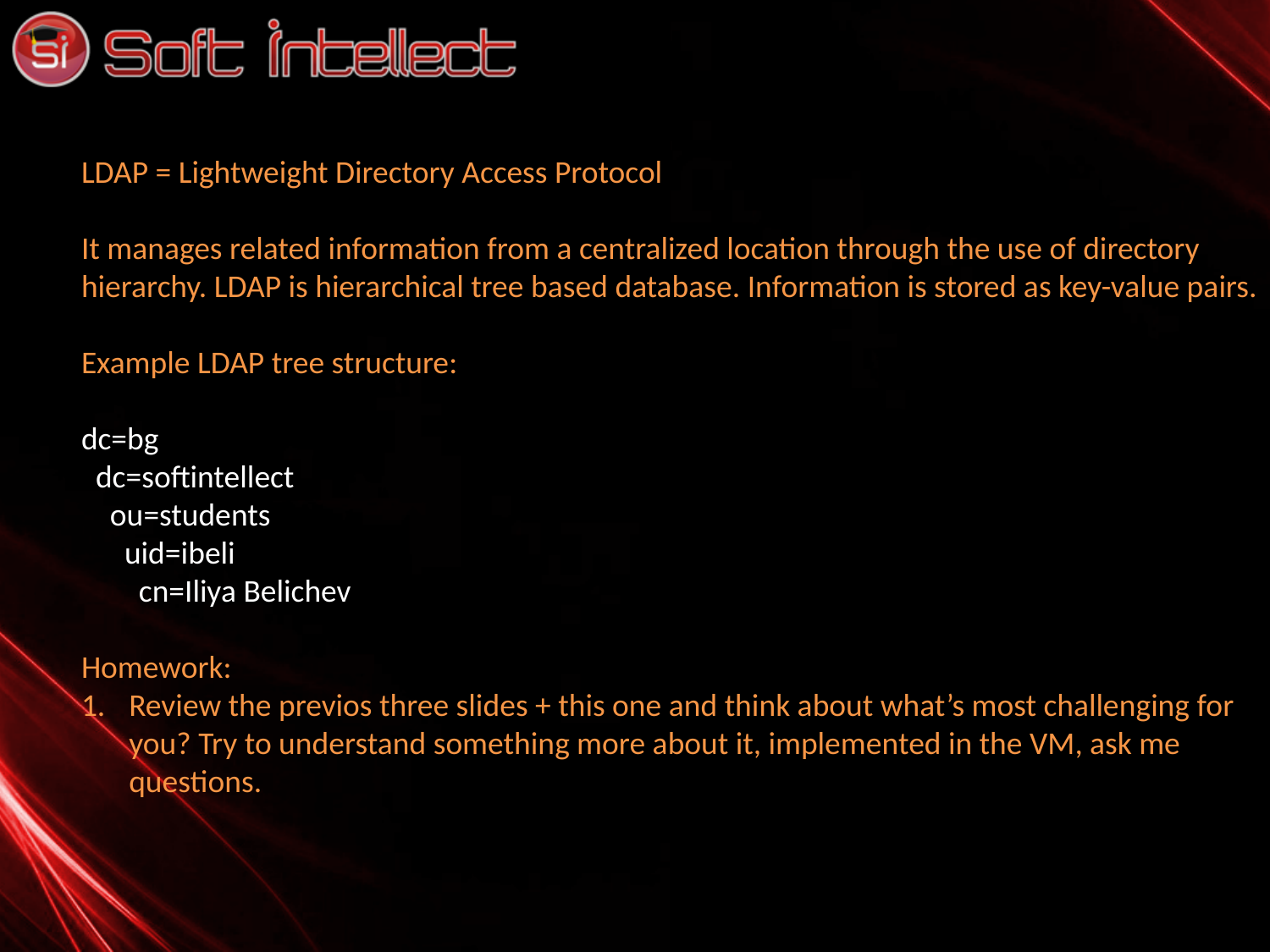

LDAP = Lightweight Directory Access Protocol

It manages related information from a centralized location through the use of directory hierarchy. LDAP is hierarchical tree based database. Information is stored as key-value pairs.

Example LDAP tree structure:

dc=bg
  dc=softintellect
    ou=students
      uid=ibeli
        cn=Iliya Belichev

Homework:
Review the previos three slides + this one and think about what’s most challenging for you? Try to understand something more about it, implemented in the VM, ask me questions.

#